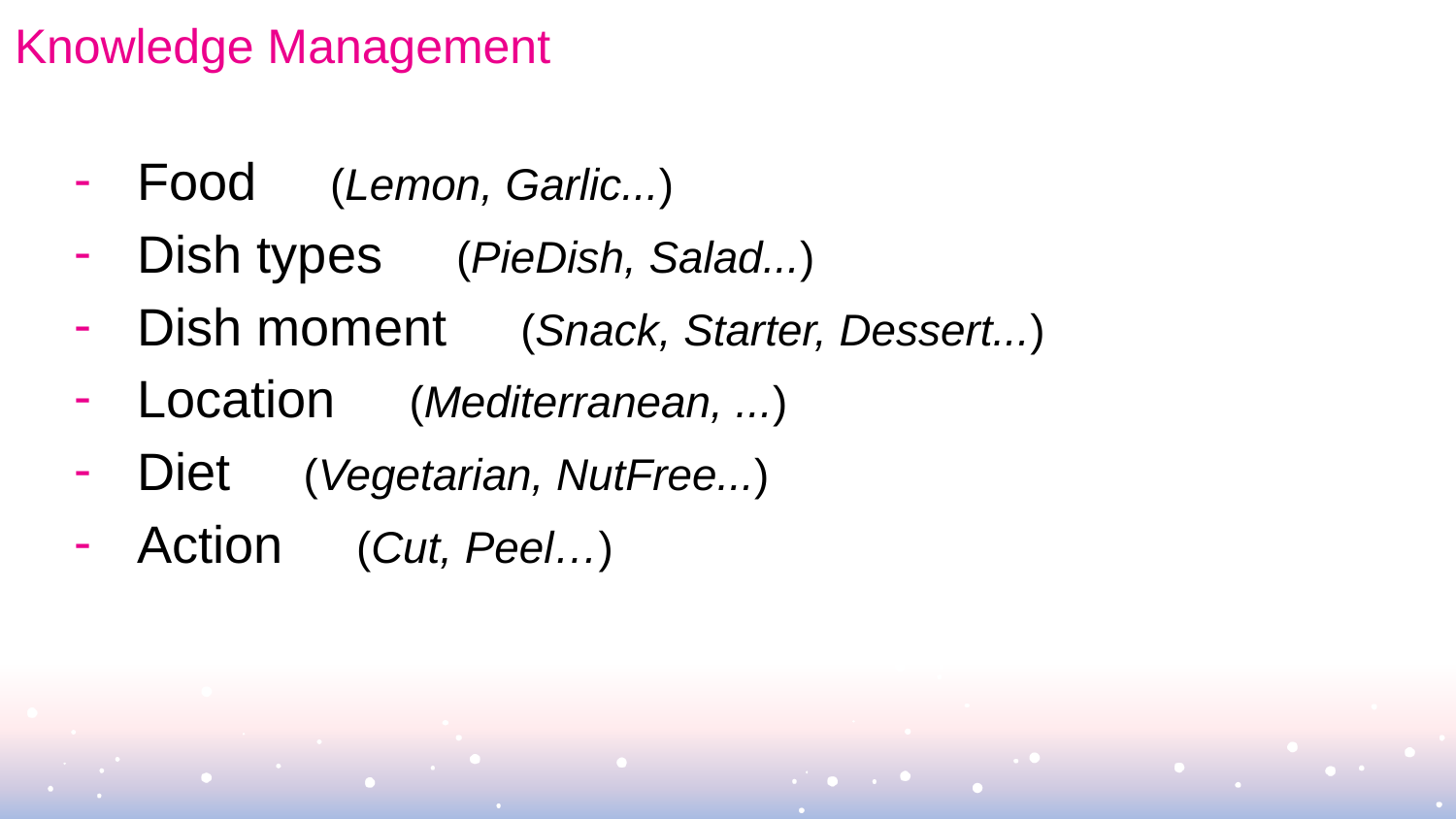

# Knowledge Management
Food     (Lemon, Garlic...)
Dish types     (PieDish, Salad...)
Dish moment     (Snack, Starter, Dessert...)
Location     (Mediterranean, ...)
Diet     (Vegetarian, NutFree...)
Action     (Cut, Peel…)